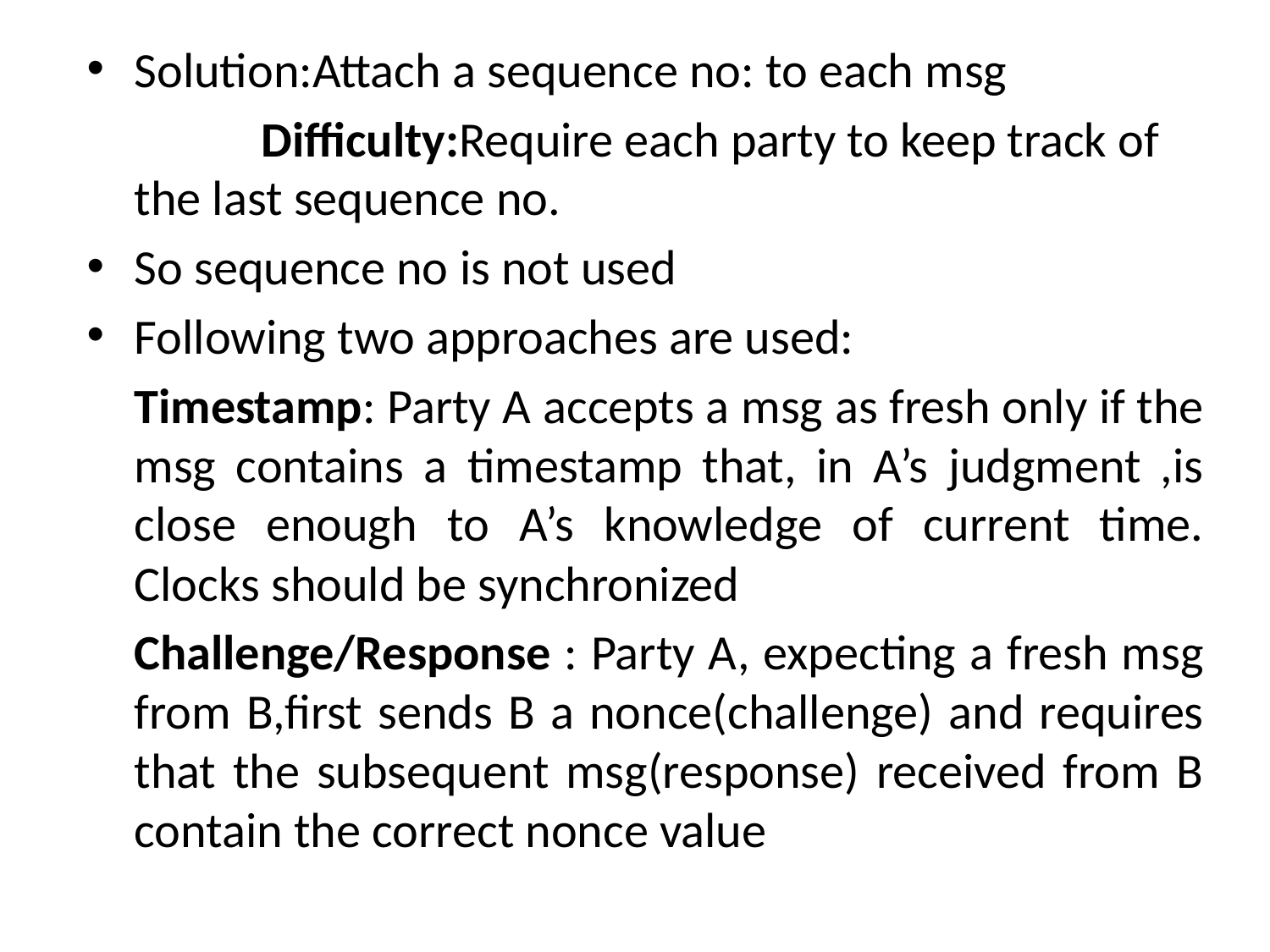

Solution:Attach a sequence no: to each msg
 		Difficulty:Require each party to keep track of the last sequence no.
So sequence no is not used
Following two approaches are used:
	Timestamp: Party A accepts a msg as fresh only if the msg contains a timestamp that, in A’s judgment ,is close enough to A’s knowledge of current time. Clocks should be synchronized
	Challenge/Response : Party A, expecting a fresh msg from B,first sends B a nonce(challenge) and requires that the subsequent msg(response) received from B contain the correct nonce value